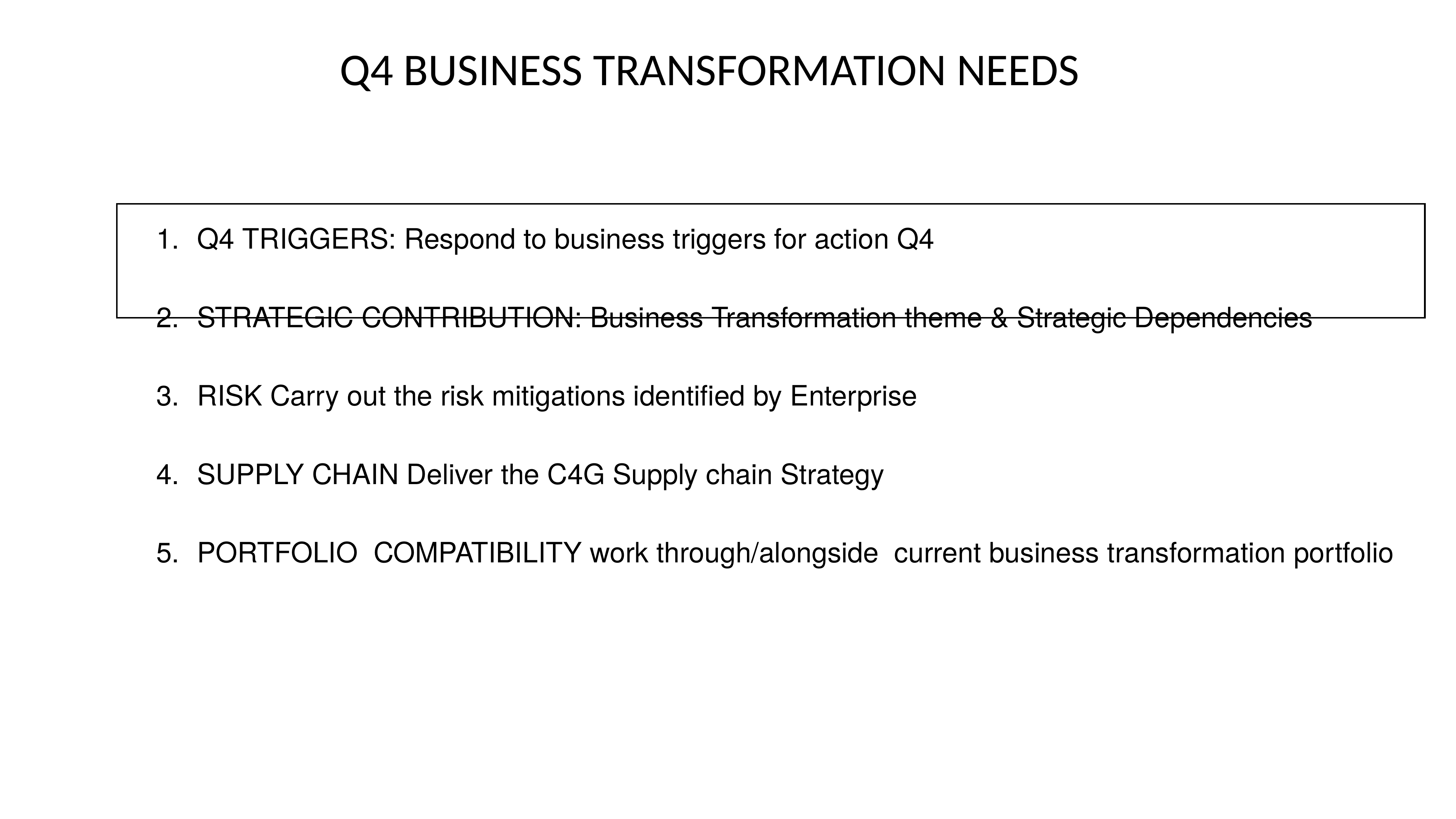

# Q4 BUSINESS TRANSFORMATION NEEDS
Q4 TRIGGERS: Respond to business triggers for action Q4
STRATEGIC CONTRIBUTION: Business Transformation theme & Strategic Dependencies
RISK Carry out the risk mitigations identified by Enterprise
SUPPLY CHAIN Deliver the C4G Supply chain Strategy
PORTFOLIO  COMPATIBILITY work through/alongside  current business transformation portfolio